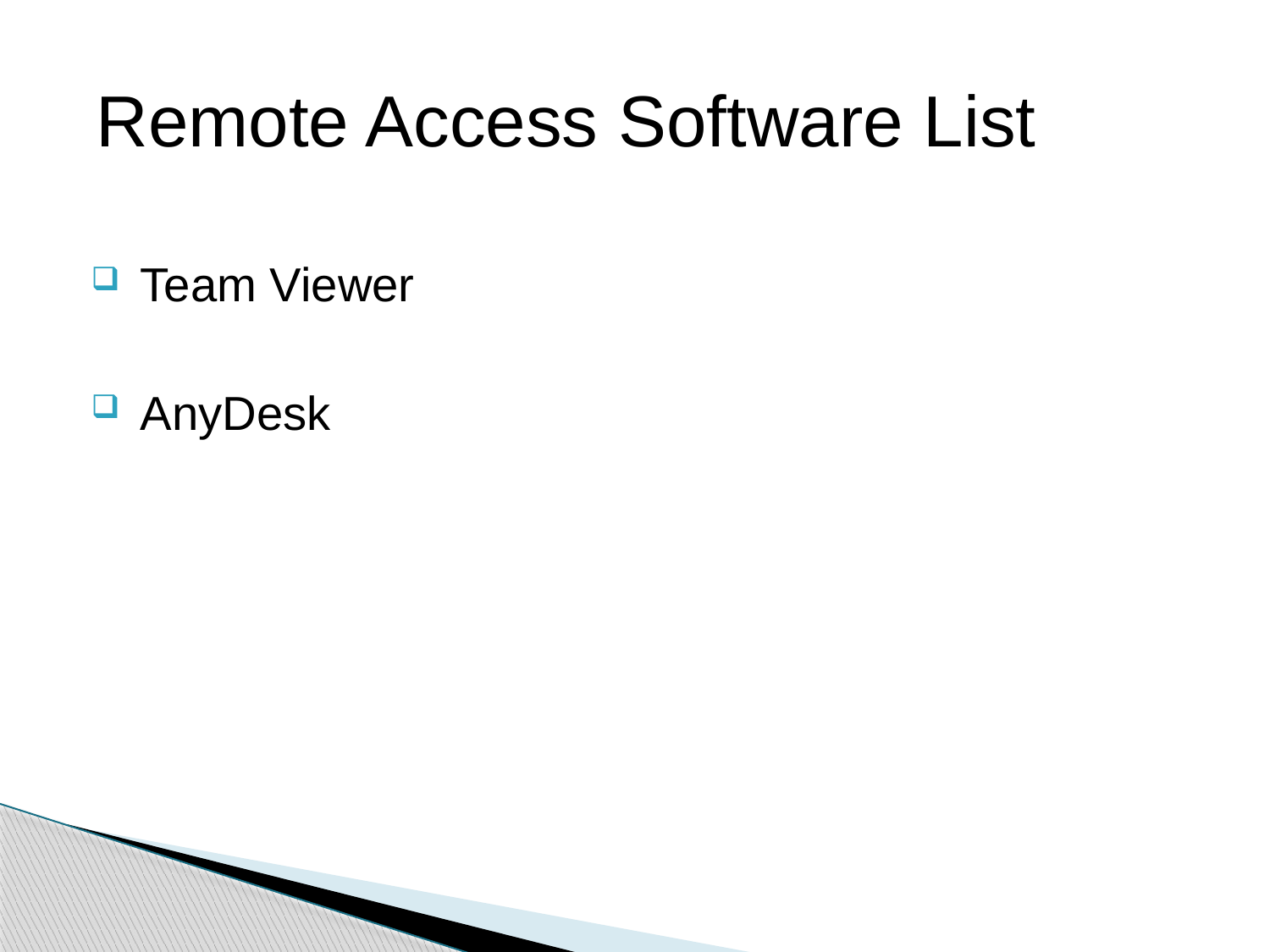

# Remote Access Software List
 Team Viewer

 AnyDesk